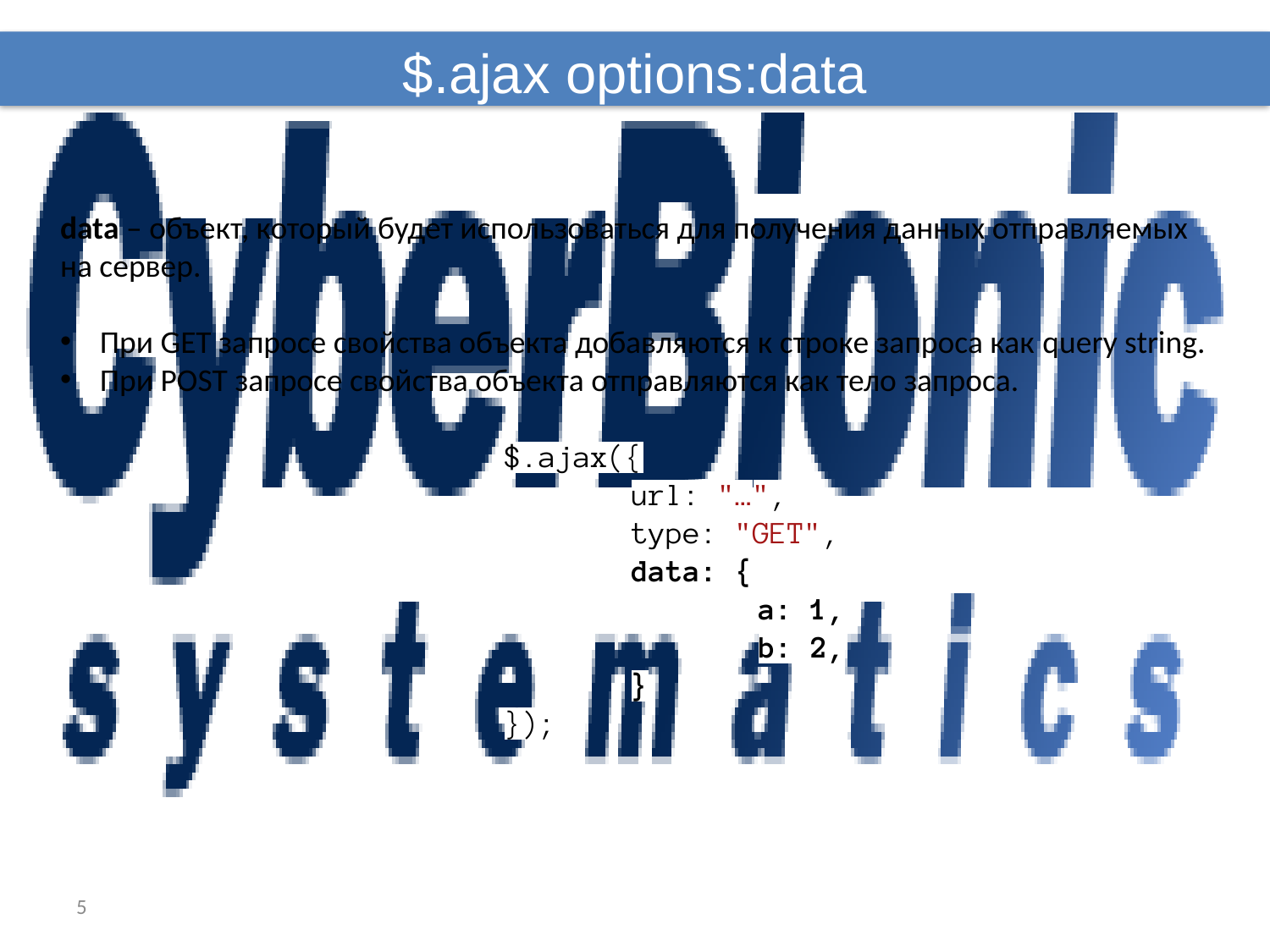

$.ajax options:data

data – объект, который будет использоваться для получения данных отправляемых на сервер.

При GET запросе свойства объекта добавляются к строке запроса как query string.
При POST запросе свойства объекта отправляются как тело запроса.

$.ajax({
	url: "…",
	type: "GET",
	data: {
		a: 1,
		b: 2,
	}
});
5